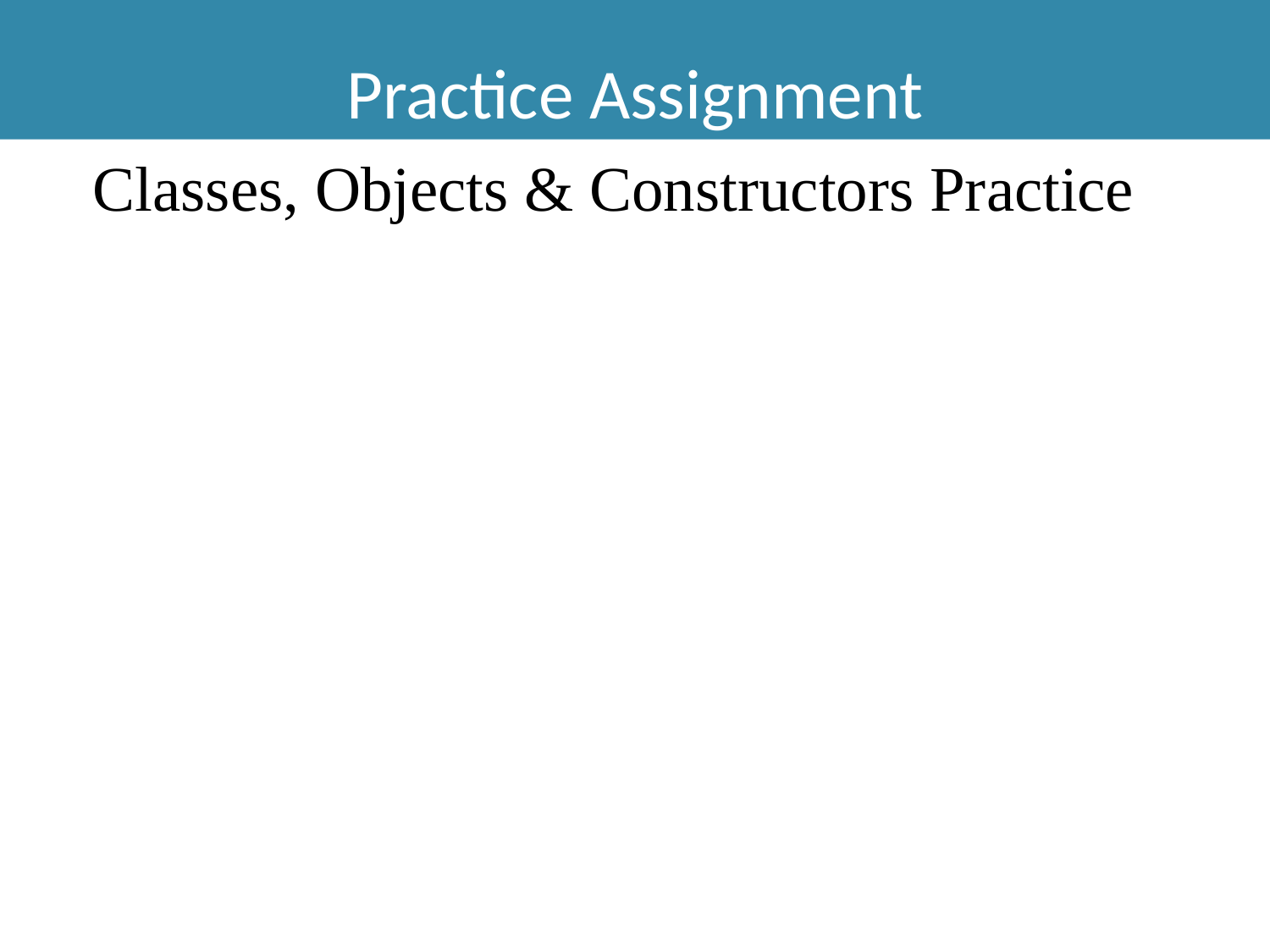

Practice Assignment
Classes, Objects & Constructors Practice